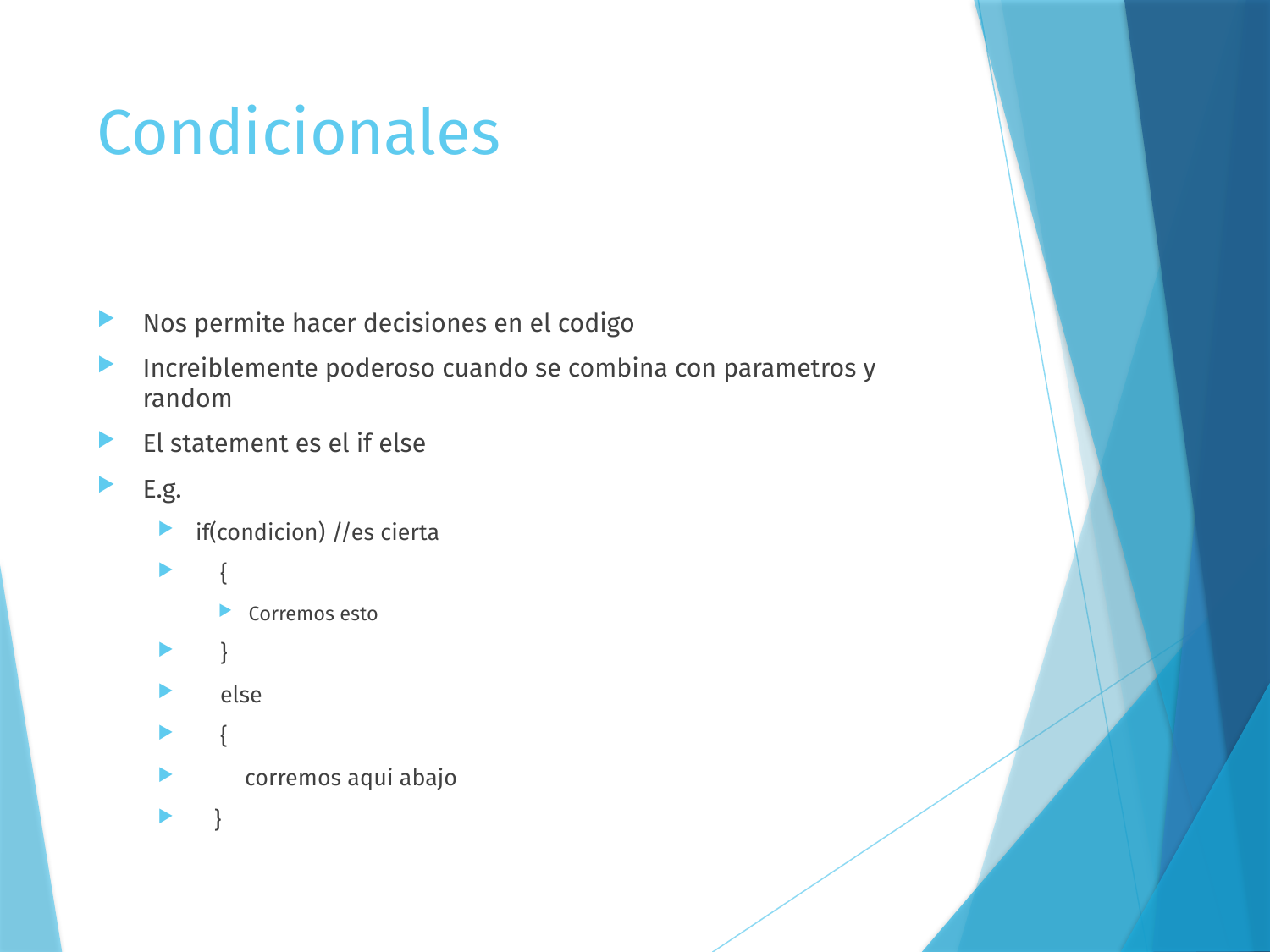

# Condicionales
Nos permite hacer decisiones en el codigo
Increiblemente poderoso cuando se combina con parametros y random
El statement es el if else
E.g.
if(condicion) //es cierta
    {
Corremos esto
    }
    else
    {
        corremos aqui abajo
   }